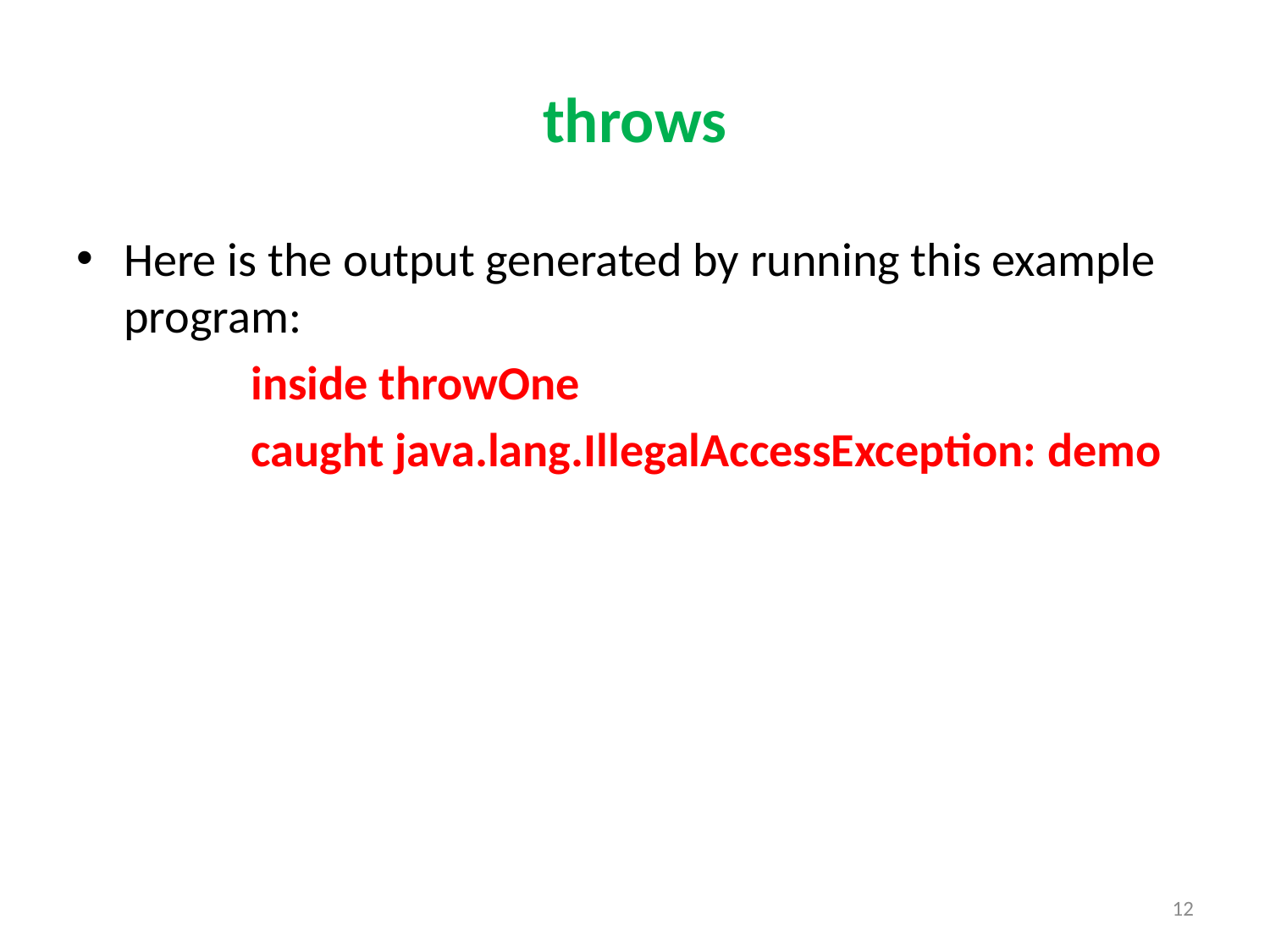

# throws
Here is the output generated by running this example program:
		inside throwOne
		caught java.lang.IllegalAccessException: demo
12